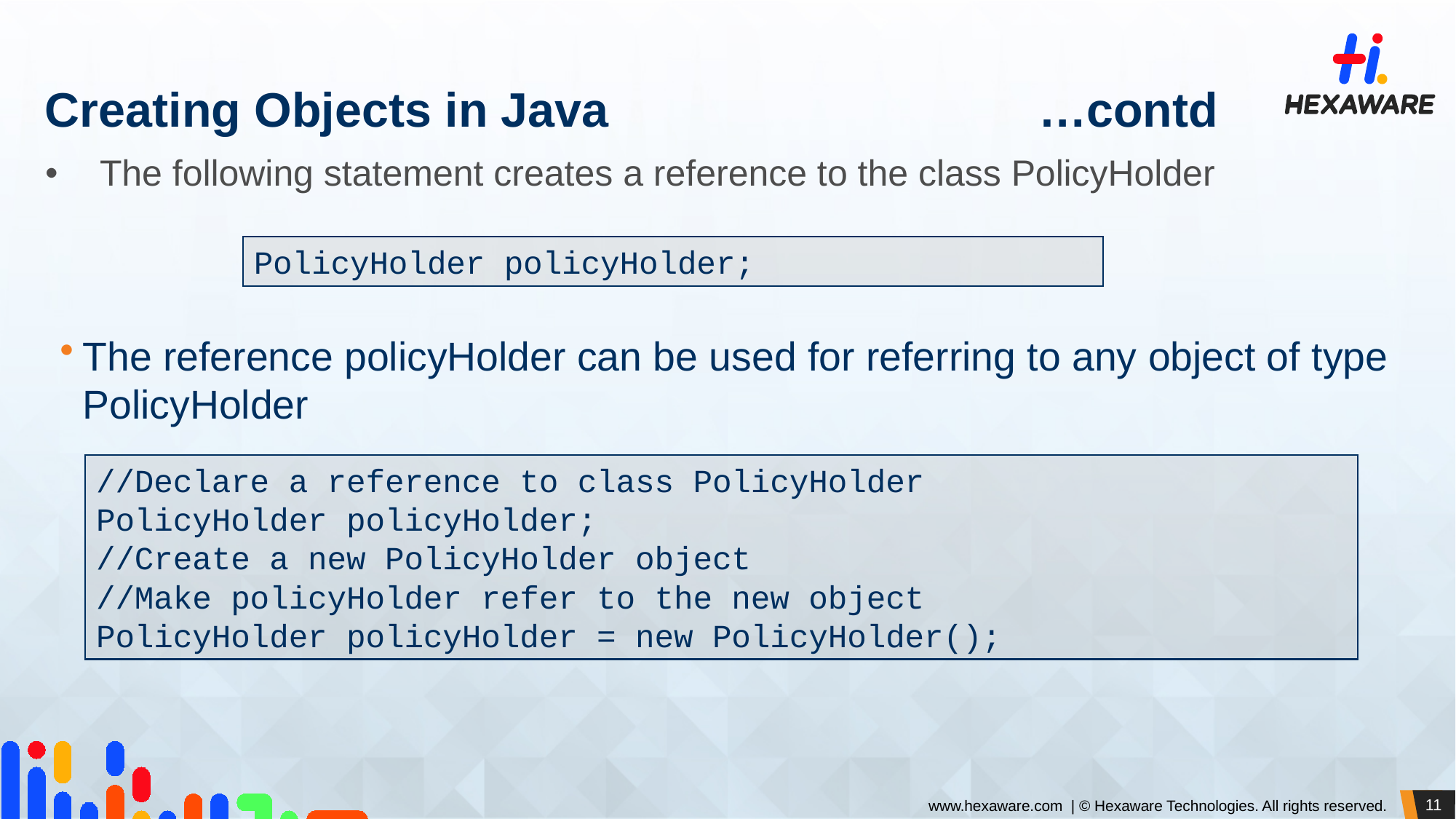

# Creating Objects in Java                                …contd
The following statement creates a reference to the class PolicyHolder
PolicyHolder policyHolder;
The reference policyHolder can be used for referring to any object of type PolicyHolder
//Declare a reference to class PolicyHolder
PolicyHolder policyHolder;
//Create a new PolicyHolder object
//Make policyHolder refer to the new object
PolicyHolder policyHolder = new PolicyHolder();